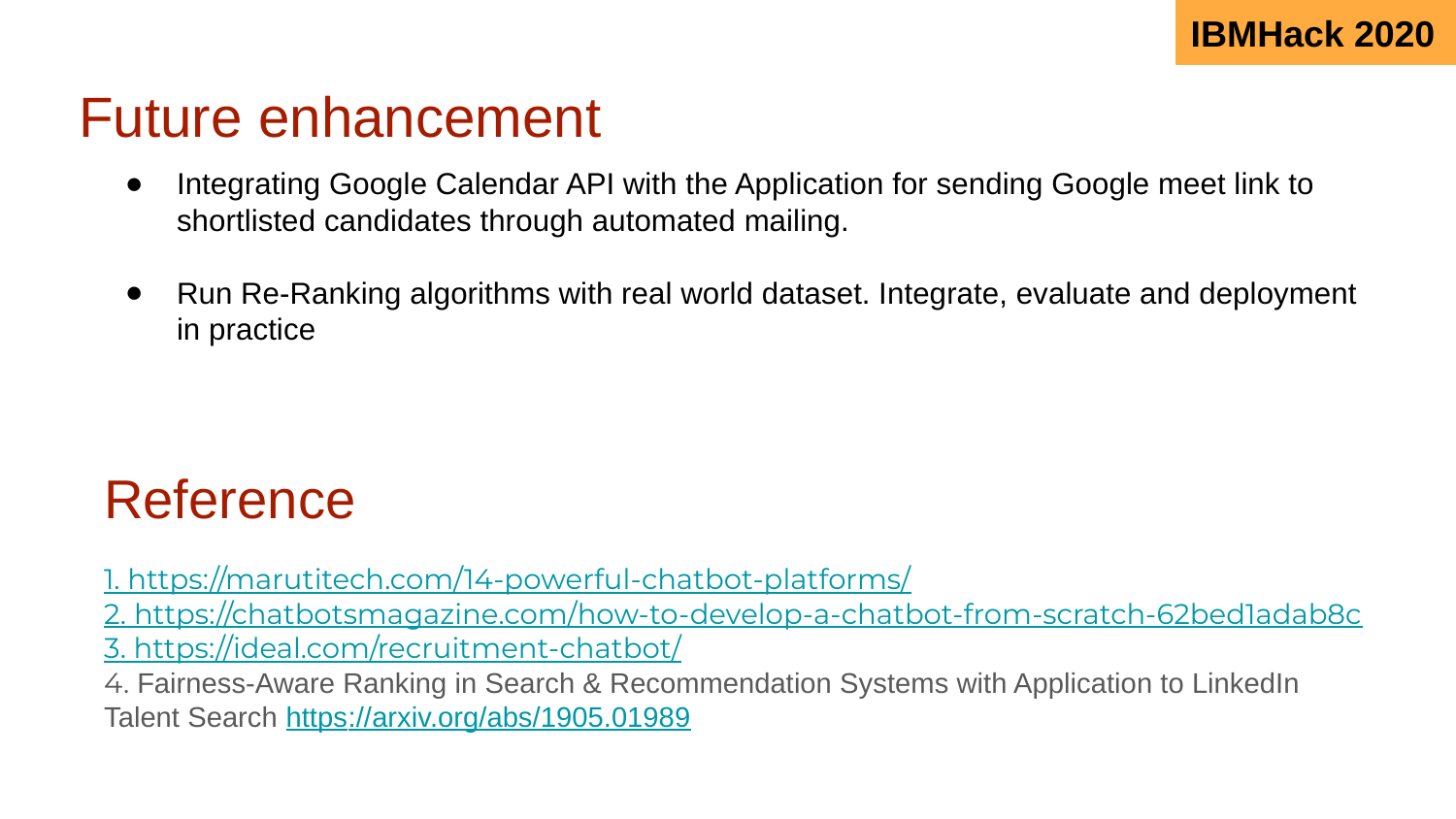

IBMHack 2020
# Future enhancement
Integrating Google Calendar API with the Application for sending Google meet link to shortlisted candidates through automated mailing.

Run Re-Ranking algorithms with real world dataset. Integrate, evaluate and deployment in practice

Reference
1. https://marutitech.com/14-powerful-chatbot-platforms/
2. https://chatbotsmagazine.com/how-to-develop-a-chatbot-from-scratch-62bed1adab8c
3. https://ideal.com/recruitment-chatbot/
4. Fairness-Aware Ranking in Search & Recommendation Systems with Application to LinkedIn    Talent Search https://arxiv.org/abs/1905.01989